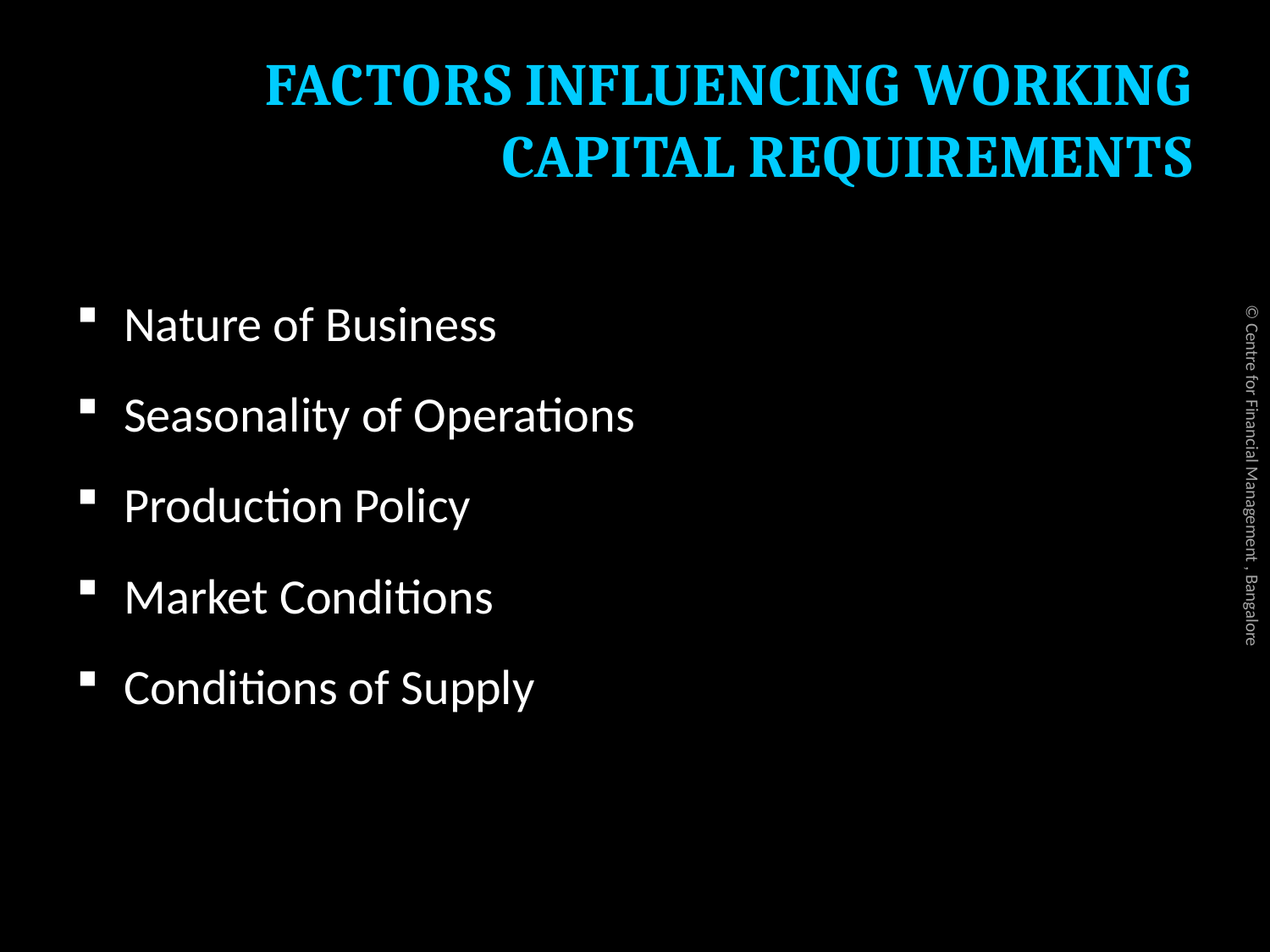

# FACTORS INFLUENCING WORKING CAPITAL REQUIREMENTS
Nature of Business
Seasonality of Operations
Production Policy
Market Conditions
Conditions of Supply